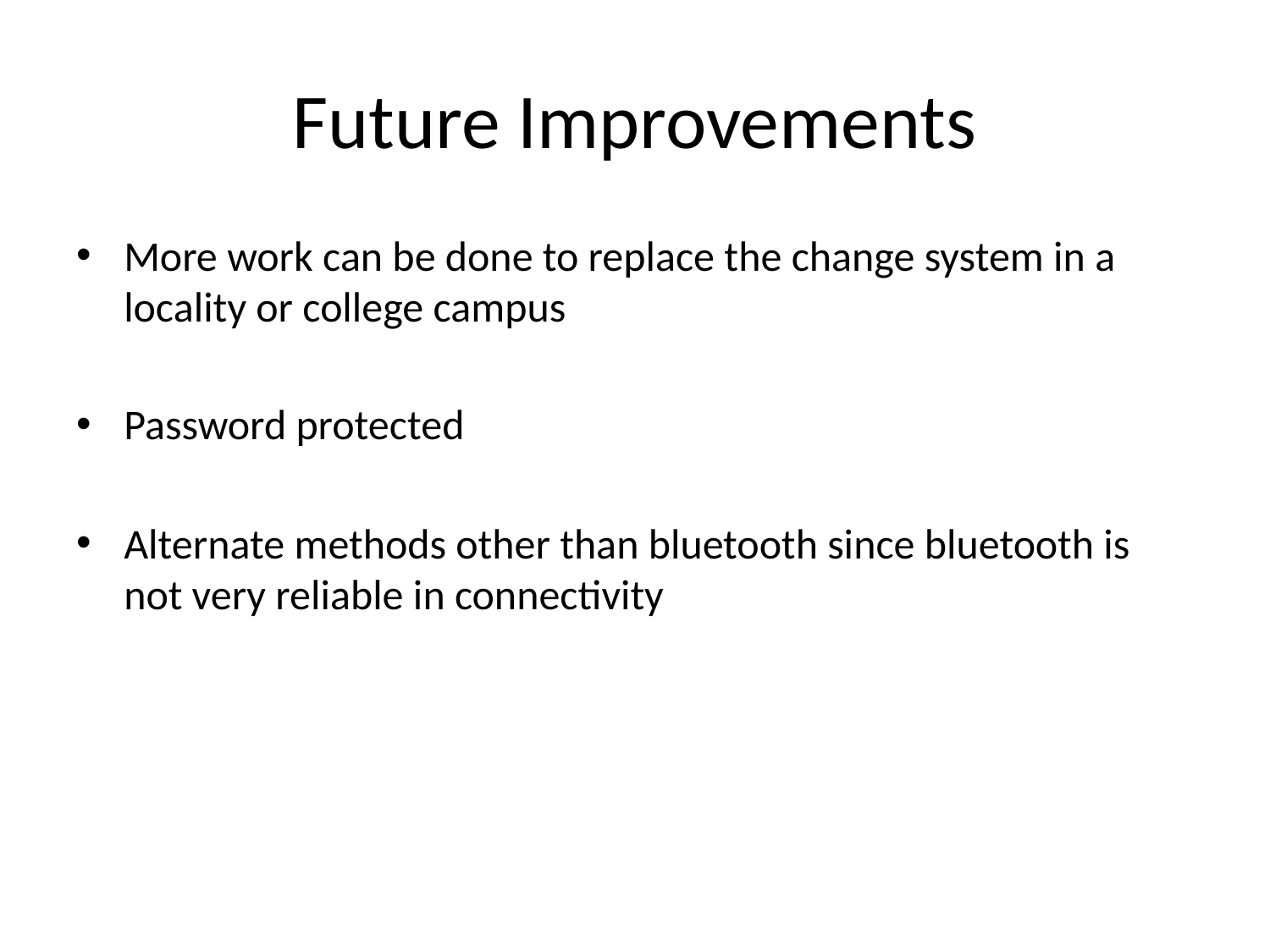

# Future Improvements
More work can be done to replace the change system in a locality or college campus

Password protected

Alternate methods other than bluetooth since bluetooth is not very reliable in connectivity